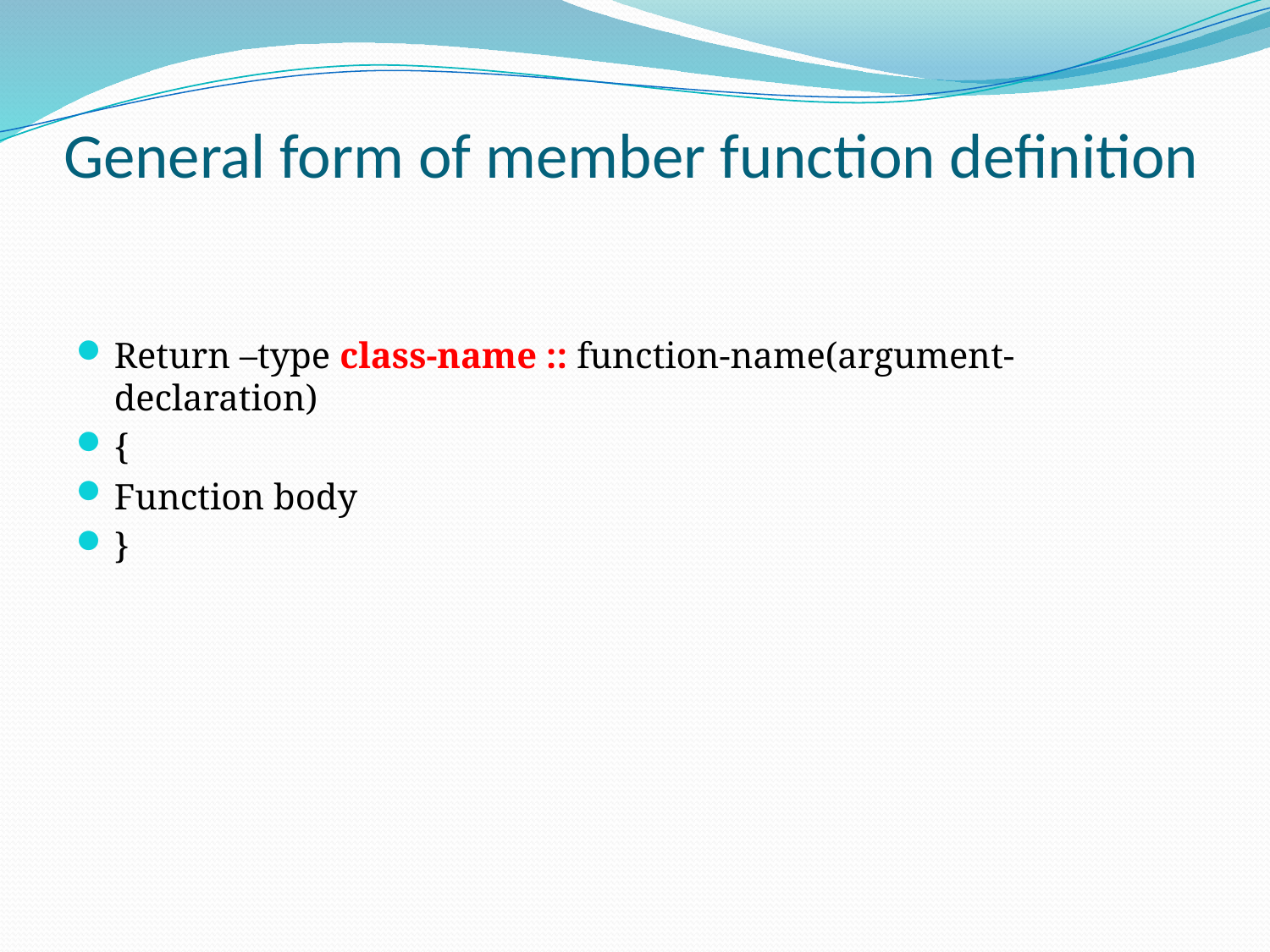

# General form of member function definition

Return –type class-name :: function-name(argument-declaration)
{
Function body
}